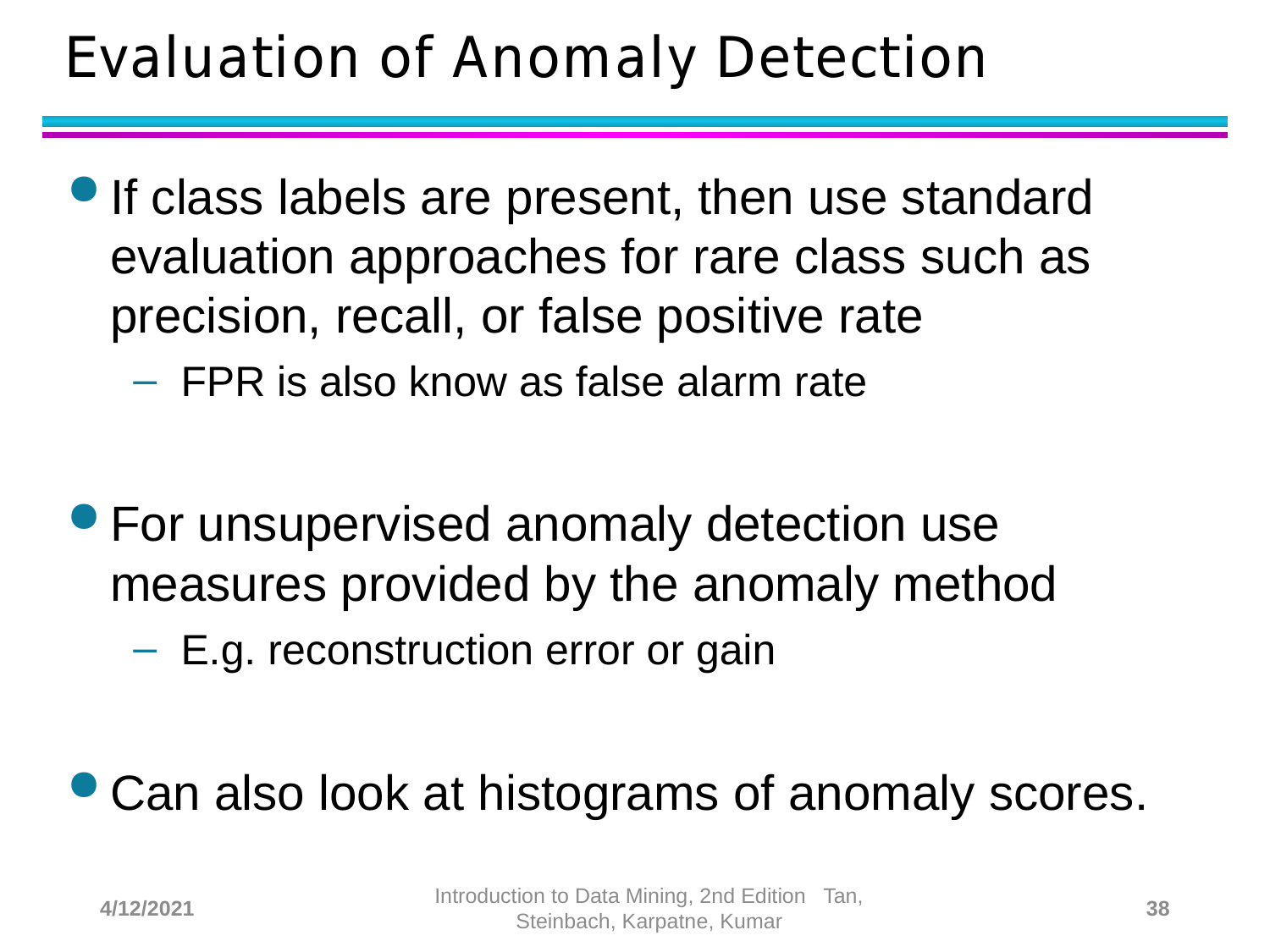

# Evaluation of Anomaly Detection
If class labels are present, then use standard evaluation approaches for rare class such as precision, recall, or false positive rate
FPR is also know as false alarm rate

For unsupervised anomaly detection use measures provided by the anomaly method
E.g. reconstruction error or gain

Can also look at histograms of anomaly scores.
4/12/2021
Introduction to Data Mining, 2nd Edition   Tan, Steinbach, Karpatne, Kumar
38